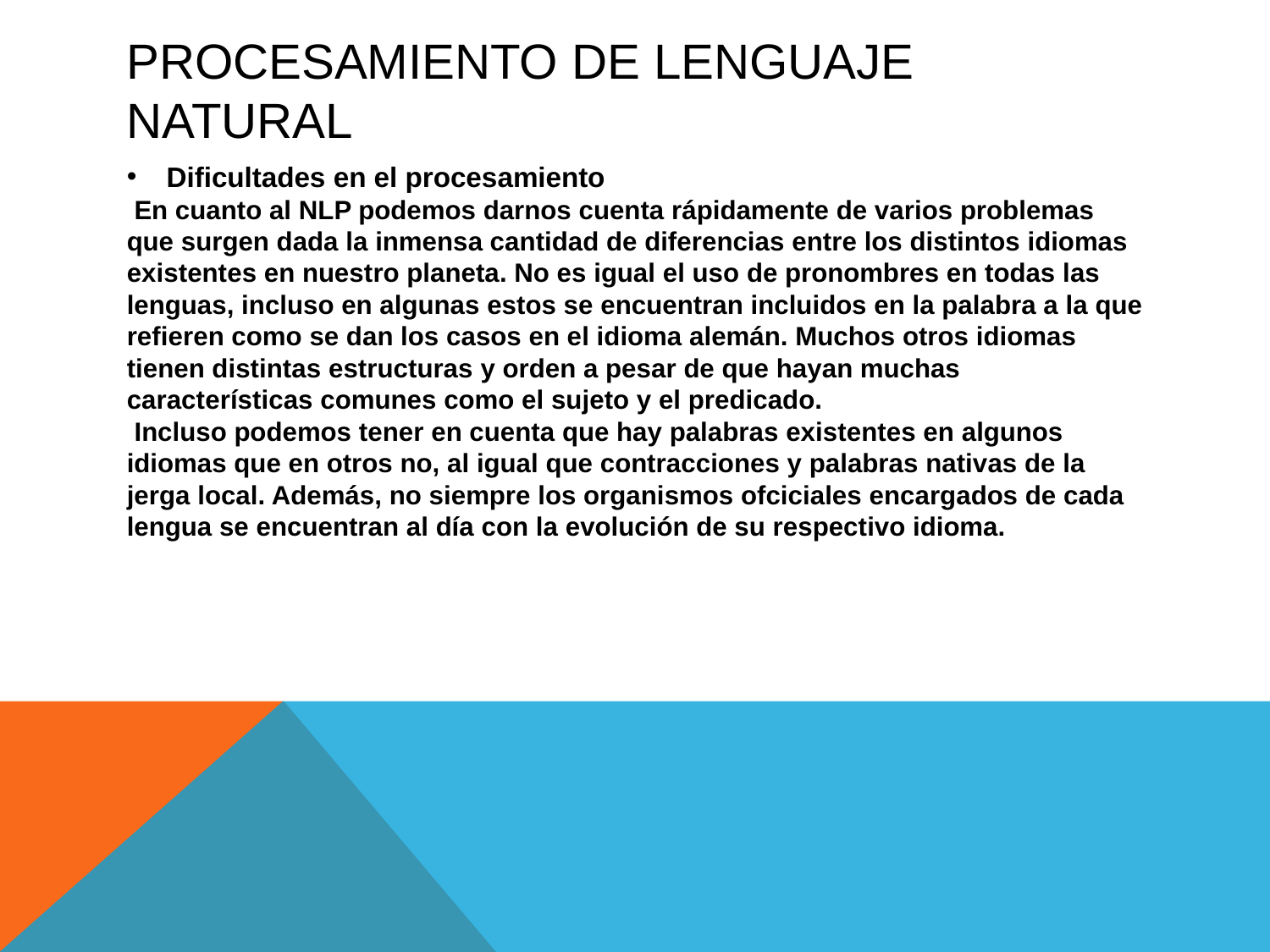

Procesamiento de Lenguaje Natural
Dificultades en el procesamiento
 En cuanto al NLP podemos darnos cuenta rápidamente de varios problemas que surgen dada la inmensa cantidad de diferencias entre los distintos idiomas existentes en nuestro planeta. No es igual el uso de pronombres en todas las lenguas, incluso en algunas estos se encuentran incluidos en la palabra a la que refieren como se dan los casos en el idioma alemán. Muchos otros idiomas tienen distintas estructuras y orden a pesar de que hayan muchas características comunes como el sujeto y el predicado.
 Incluso podemos tener en cuenta que hay palabras existentes en algunos idiomas que en otros no, al igual que contracciones y palabras nativas de la jerga local. Además, no siempre los organismos ofciciales encargados de cada lengua se encuentran al día con la evolución de su respectivo idioma.